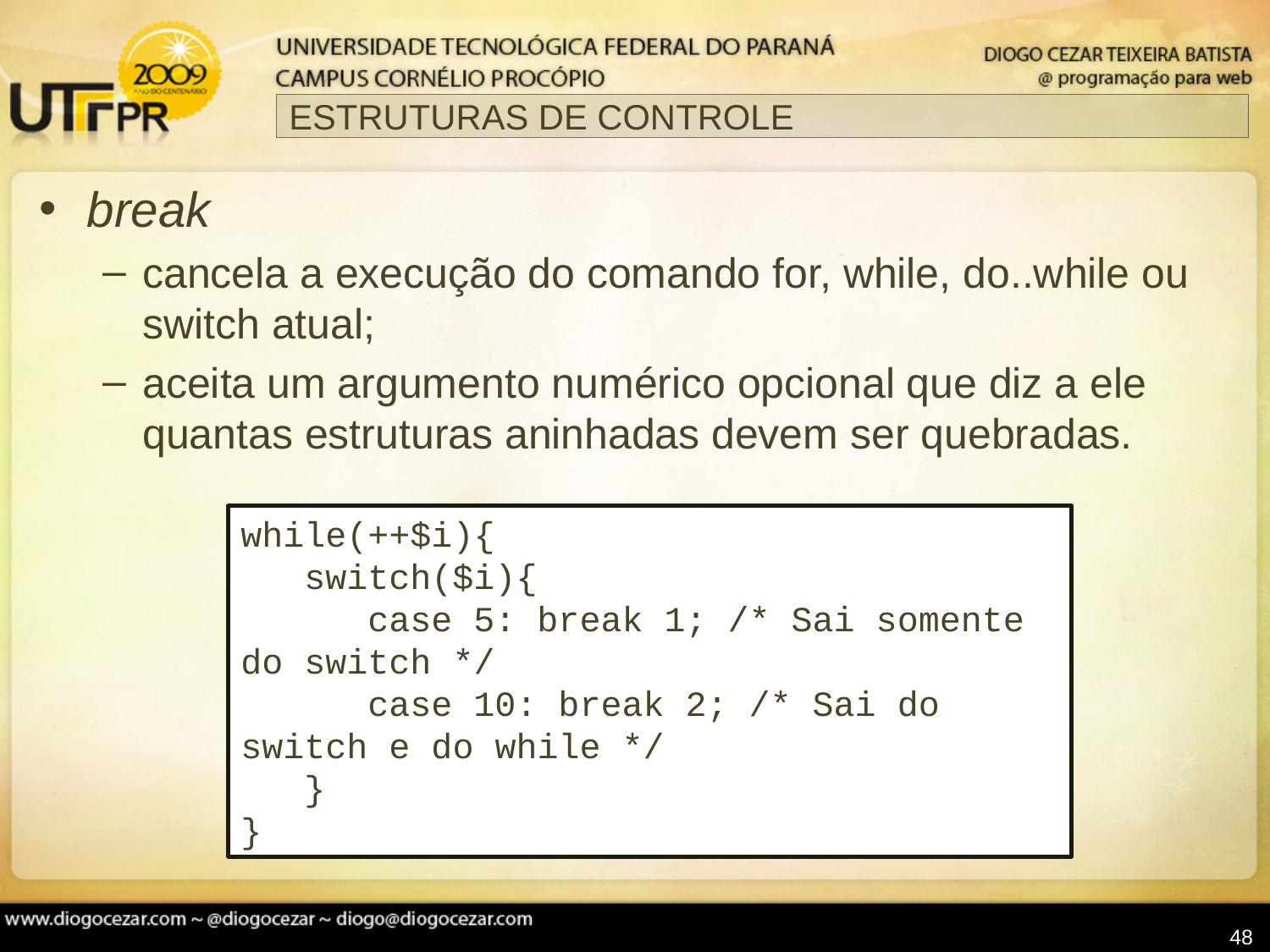

# ESTRUTURAS DE CONTROLE
break
cancela a execução do comando for, while, do..while ou switch atual;
aceita um argumento numérico opcional que diz a ele quantas estruturas aninhadas devem ser quebradas.
while(++$i){
   switch($i){
      case 5: break 1; /* Sai somente do switch */
      case 10: break 2; /* Sai do switch e do while */
   }
}
48